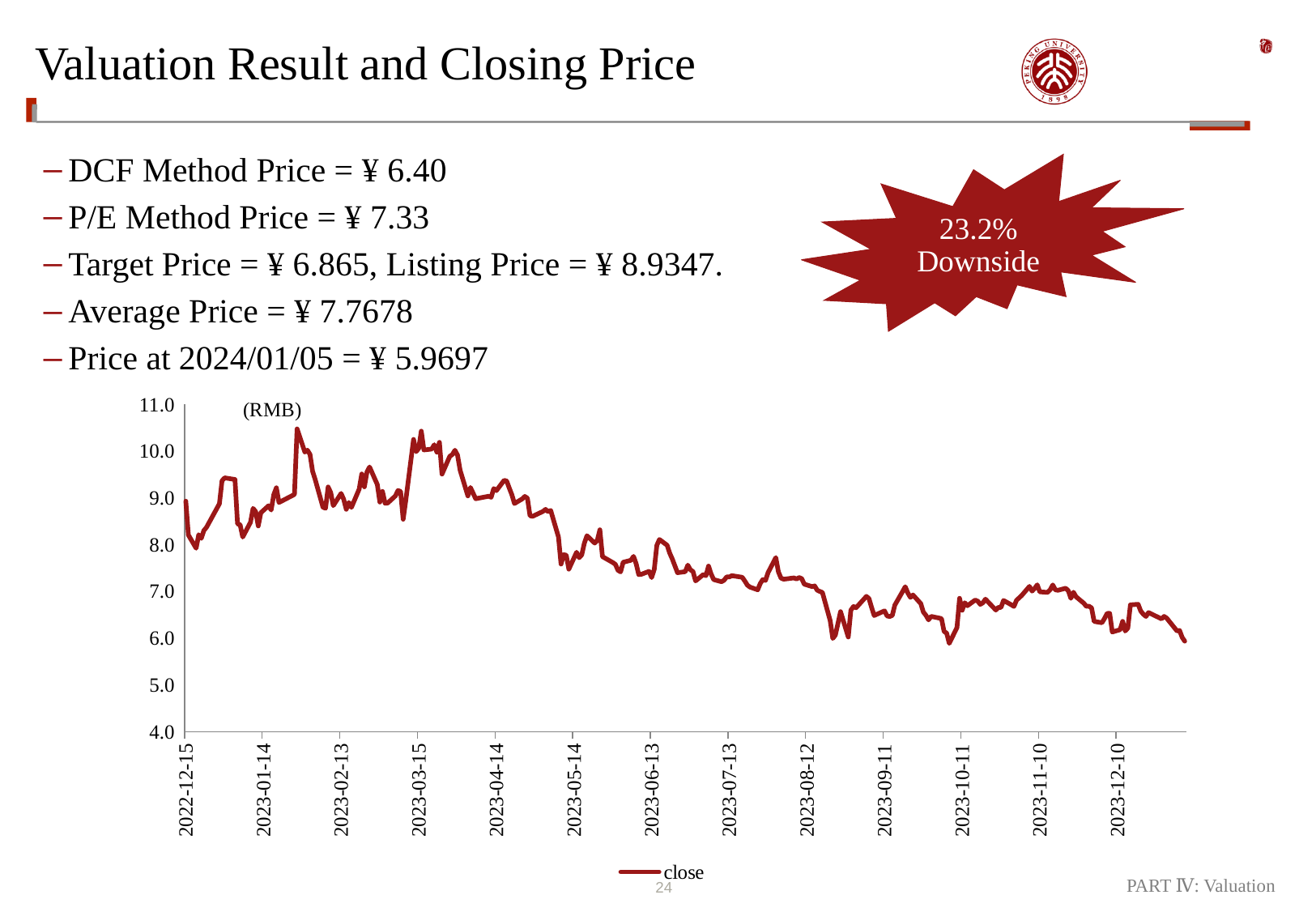

# Valuation Result and Closing Price

DCF Method Price = ¥ 6.40
P/E Method Price = ¥ 7.33
Target Price = ¥ 6.865, Listing Price = ¥ 8.9347.
Average Price = ¥ 7.7678
Price at 2024/01/05 = ¥ 5.9697

23.2% Downside

### Chart

| Category | close |
|---|---|
| 44910 | 8.9347338 |
| 44911 | 8.2103865 |
| 44914 | 7.9272105 |
| 44915 | 8.215968 |
| 44916 | 8.137584 |
| 44917 | 8.3063424 |
| 44918 | 8.372551 |
| 44923 | 8.8792032 |
| 44924 | 9.3693358 |
| 44925 | 9.4329312 |
| 44929 | 9.3974496 |
| 44930 | 8.4485985 |
| 44931 | 8.4292432 |
| 44932 | 8.1660236 |
| 44935 | 8.480807 |
| 44936 | 8.779719 |
| 44937 | 8.7098004 |
| 44938 | 8.40408 |
| 44939 | 8.6860368 |
| 44942 | 8.8364824 |
| 44943 | 8.7441024 |
| 44944 | 9.07557 |
| 44945 | 9.2195142 |
| 44946 | 8.904968 |
| 44952 | 9.07788 |
| 44953 | 10.4784672 |
| 44956 | 9.9841408 |
| 44957 | 10.0242254 |
| 44958 | 9.9340936 |
| 44959 | 9.5727632 |
| 44960 | 9.398007 |
| 44963 | 8.804028 |
| 44964 | 8.7823554 |
| 44965 | 9.237203 |
| 44966 | 9.1188918 |
| 44967 | 8.8381538 |
| 44970 | 9.0986312 |
| 44971 | 8.9750166 |
| 44972 | 8.7599232 |
| 44973 | 8.90613 |
| 44974 | 8.7998844 |
| 44977 | 9.191175 |
| 44978 | 9.5155392 |
| 44979 | 9.240418 |
| 44980 | 9.5570172 |
| 44981 | 9.66482 |
| 44984 | 9.2902056 |
| 44985 | 8.9135624 |
| 44986 | 9.1422144 |
| 44987 | 8.8889268 |
| 44988 | 8.893151 |
| 44991 | 9.047211 |
| 44992 | 9.162608 |
| 44993 | 9.1403208 |
| 44994 | 8.5467213 |
| 44995 | 8.9445888 |
| 44998 | 10.253472 |
| 44999 | 9.9924832 |
| 45000 | 10.06273 |
| 45001 | 10.4318688 |
| 45002 | 10.028466 |
| 45005 | 10.0476404 |
| 45006 | 10.1405476 |
| 45007 | 9.982068 |
| 45008 | 10.1912856 |
| 45009 | 9.5120844 |
| 45012 | 9.89202 |
| 45013 | 9.931572 |
| 45014 | 10.022584 |
| 45015 | 9.916654 |
| 45016 | 9.5944936 |
| 45019 | 9.0456864 |
| 45020 | 9.2260836 |
| 45022 | 8.9855028 |
| 45027 | 9.038559 |
| 45028 | 9.0169992 |
| 45029 | 9.2038428 |
| 45030 | 9.1594152 |
| 45033 | 9.3791424 |
| 45034 | 9.362622 |
| 45035 | 9.2129952 |
| 45036 | 9.070764 |
| 45037 | 8.8835526 |
| 45040 | 8.9824256 |
| 45041 | 9.034645 |
| 45042 | 8.997012 |
| 45043 | 8.6226348 |
| 45044 | 8.6089056 |
| 45048 | 8.7147528 |
| 45049 | 8.7588558 |
| 45050 | 8.709723 |
| 45051 | 8.7354528 |
| 45054 | 8.1685386 |
| 45055 | 7.588124 |
| 45056 | 7.788921 |
| 45057 | 7.7782609 |
| 45058 | 7.4805408 |
| 45061 | 7.8411283 |
| 45062 | 7.7249861 |
| 45063 | 7.7861875 |
| 45064 | 8.0349024 |
| 45065 | 8.1954471 |
| 45068 | 8.0376576 |
| 45069 | 8.0947642 |
| 45070 | 8.321544 |
| 45071 | 7.747826 |
| 45075 | 7.6215294 |
| 45076 | 7.5813022 |
| 45077 | 7.45569 |
| 45078 | 7.4221056 |
| 45079 | 7.6271728 |
| 45082 | 7.6700752 |
| 45083 | 7.7532255 |
| 45084 | 7.597449 |
| 45085 | 7.363386 |
| 45086 | 7.3699556 |
| 45089 | 7.4326752 |
| 45090 | 7.30048 |
| 45091 | 7.474475 |
| 45092 | 7.9898875 |
| 45093 | 8.114575 |
| 45096 | 7.991556 |
| 45097 | 7.823494 |
| 45098 | 7.6979089 |
| 45100 | 7.4043057 |
| 45103 | 7.4254491 |
| 45104 | 7.5663456 |
| 45105 | 7.4656605 |
| 45106 | 7.4299498 |
| 45107 | 7.2283232 |
| 45110 | 7.3652 |
| 45111 | 7.3394454 |
| 45112 | 7.5457289 |
| 45113 | 7.37664 |
| 45114 | 7.257086 |
| 45117 | 7.2107745 |
| 45118 | 7.2432567 |
| 45119 | 7.314867 |
| 45120 | 7.31184 |
| 45121 | 7.3408755 |
| 45125 | 7.3057364 |
| 45126 | 7.22771 |
| 45127 | 7.138248 |
| 45128 | 7.0962872 |
| 45131 | 7.0378 |
| 45132 | 7.1743505 |
| 45133 | 7.257714 |
| 45134 | 7.2389592 |
| 45135 | 7.405911 |
| 45138 | 7.7264265 |
| 45139 | 7.42168 |
| 45140 | 7.2884148 |
| 45141 | 7.2653074 |
| 45142 | 7.271706 |
| 45145 | 7.2927624 |
| 45146 | 7.2688759 |
| 45147 | 7.3015561 |
| 45148 | 7.2770325 |
| 45149 | 7.1592882 |
| 45152 | 7.1068275 |
| 45153 | 7.120964 |
| 45154 | 7.0293348 |
| 45155 | 7.0038635 |
| 45156 | 6.9821169 |
| 45159 | 6.3786234 |
| 45160 | 5.9973479 |
| 45161 | 6.0706901 |
| 45162 | 6.3179233 |
| 45163 | 6.5715201 |
| 45166 | 6.0274774 |
| 45167 | 6.6025575 |
| 45168 | 6.681179 |
| 45169 | 6.6548126 |
| 45173 | 6.8985722 |
| 45174 | 6.8512312 |
| 45175 | 6.6630102 |
| 45176 | 6.4894116 |
| 45180 | 6.5883456 |
| 45181 | 6.478527 |
| 45182 | 6.4668735999999996 |
| 45183 | 6.4907549 |
| 45184 | 6.7128792 |
| 45187 | 7.0030532 |
| 45188 | 7.1036172 |
| 45189 | 6.97034 |
| 45190 | 6.876975 |
| 45191 | 6.9273515 |
| 45194 | 6.7439925 |
| 45195 | 6.5613405 |
| 45196 | 6.492714 |
| 45197 | 6.3958811 |
| 45198 | 6.4692915 |
| 45202 | 6.42341 |
| 45203 | 6.148121 |
| 45204 | 6.1114158 |
| 45205 | 5.8911846 |
| 45208 | 6.232472 |
| 45209 | 6.8575892 |
| 45210 | 6.6002762 |
| 45211 | 6.7625646 |
| 45212 | 6.697531 |
| 45215 | 6.818511 |
| 45216 | 6.796974 |
| 45217 | 6.7263012 |
| 45218 | 6.7598377 |
| 45219 | 6.838057 |
| 45223 | 6.605208 |
| 45224 | 6.6615582 |
| 45225 | 6.661776 |
| 45226 | 6.8102244 |
| 45229 | 6.7174908 |
| 45230 | 6.6818024 |
| 45231 | 6.8153161 |
| 45232 | 6.8653684 |
| 45233 | 6.9176484 |
| 45236 | 7.1108575 |
| 45237 | 7.0109224 |
| 45238 | 7.068061 |
| 45239 | 7.144763 |
| 45240 | 6.9957208 |
| 45243 | 6.983032 |
| 45244 | 7.0396932 |
| 45245 | 7.1426502 |
| 45246 | 7.0369356 |
| 45247 | 7.0278832 |
| 45250 | 7.072296 |
| 45251 | 7.0187814 |
| 45252 | 6.855825 |
| 45253 | 6.9866685 |
| 45254 | 6.8883935 |
| 45257 | 6.750765 |
| 45258 | 6.6841848 |
| 45259 | 6.6888686 |
| 45260 | 6.6505649 |
| 45261 | 6.3624378 |
| 45264 | 6.3344754 |
| 45265 | 6.4257296 |
| 45266 | 6.5332974 |
| 45267 | 6.5345946 |
| 45268 | 6.136433 |
| 45271 | 6.1856221 |
| 45272 | 6.3645036 |
| 45273 | 6.1574812 |
| 45274 | 6.2196712 |
| 45275 | 6.7173622 |
| 45278 | 6.72808 |
| 45279 | 6.5842164 |
| 45280 | 6.5155284 |
| 45281 | 6.4689624 |
| 45282 | 6.5511502 |
| 45287 | 6.4176106 |
| 45288 | 6.4693032 |
| 45289 | 6.434162 |
| 45293 | 6.158352 |
| 45294 | 6.1696656 |
| 45295 | 6.0206252 |
| 45296 | 5.9383167 |
PART Ⅳ: Valuation